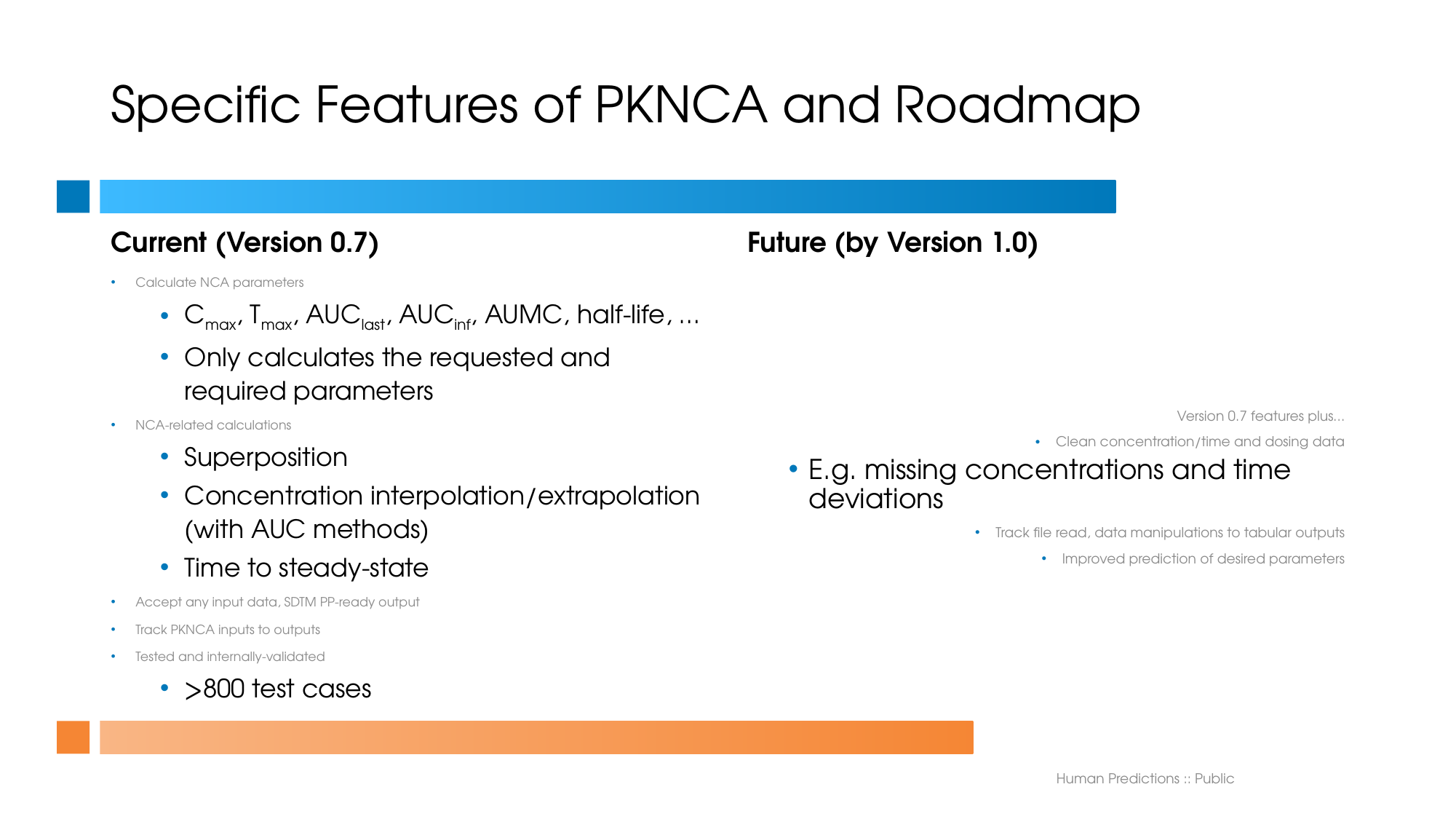

# Specific Features of PKNCA and Roadmap
Current (Version 0.7)
Future (by Version 1.0)
Calculate NCA parameters
Cmax, Tmax, AUClast, AUCinf, AUMC, half-life, …
Only calculates the requested and required parameters
NCA-related calculations
Superposition
Concentration interpolation/extrapolation (with AUC methods)
Time to steady-state
Accept any input data, SDTM PP-ready output
Track PKNCA inputs to outputs
Tested and internally-validated
>800 test cases
Version 0.7 features plus…
Clean concentration/time and dosing data
E.g. missing concentrations and time deviations
Track file read, data manipulations to tabular outputs
Improved prediction of desired parameters